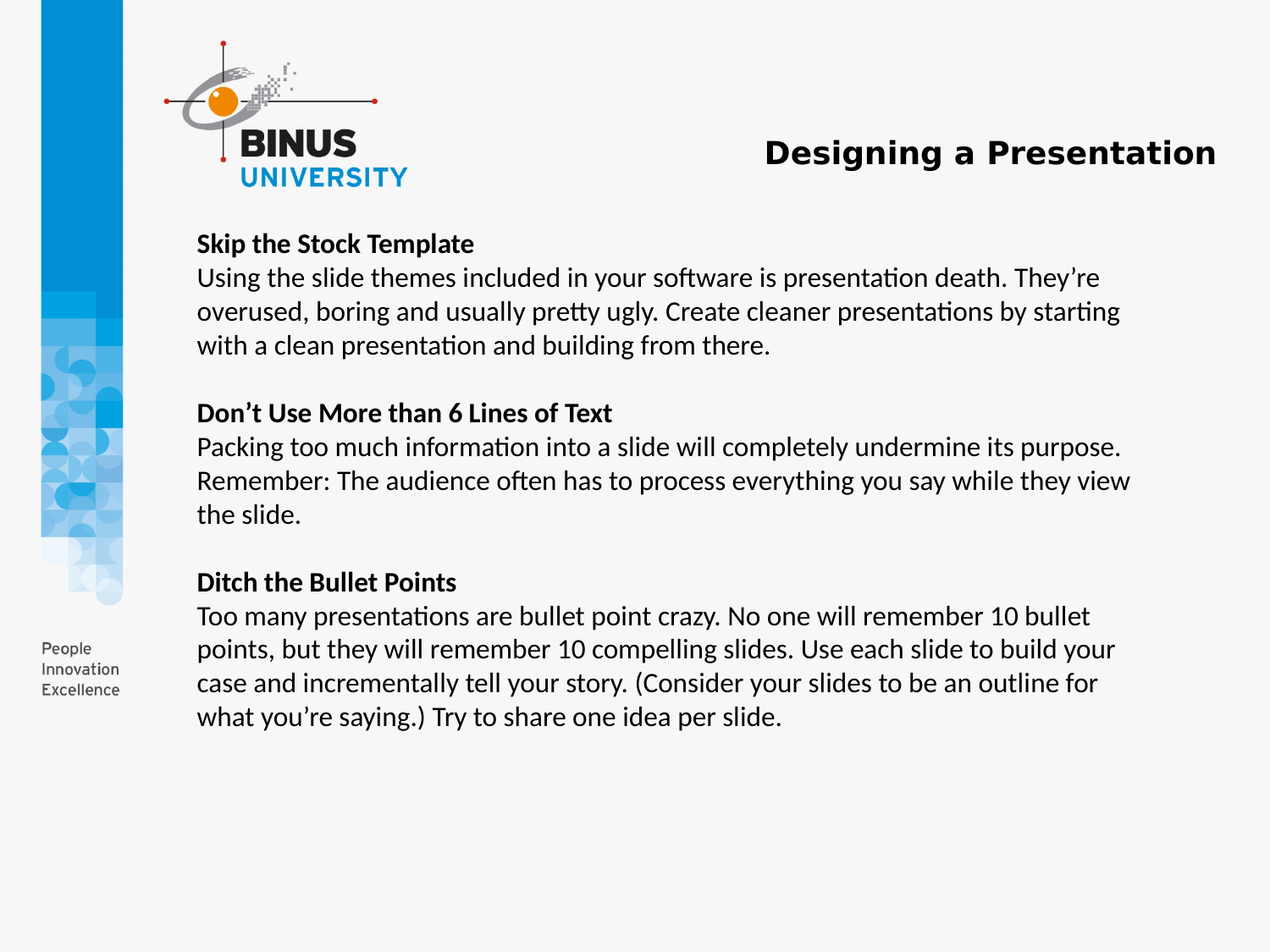

Designing a Presentation
Skip the Stock Template
Using the slide themes included in your software is presentation death. They’re overused, boring and usually pretty ugly. Create cleaner presentations by starting with a clean presentation and building from there.

Don’t Use More than 6 Lines of Text
Packing too much information into a slide will completely undermine its purpose. Remember: The audience often has to process everything you say while they view the slide.

Ditch the Bullet Points
Too many presentations are bullet point crazy. No one will remember 10 bullet points, but they will remember 10 compelling slides. Use each slide to build your case and incrementally tell your story. (Consider your slides to be an outline for what you’re saying.) Try to share one idea per slide.